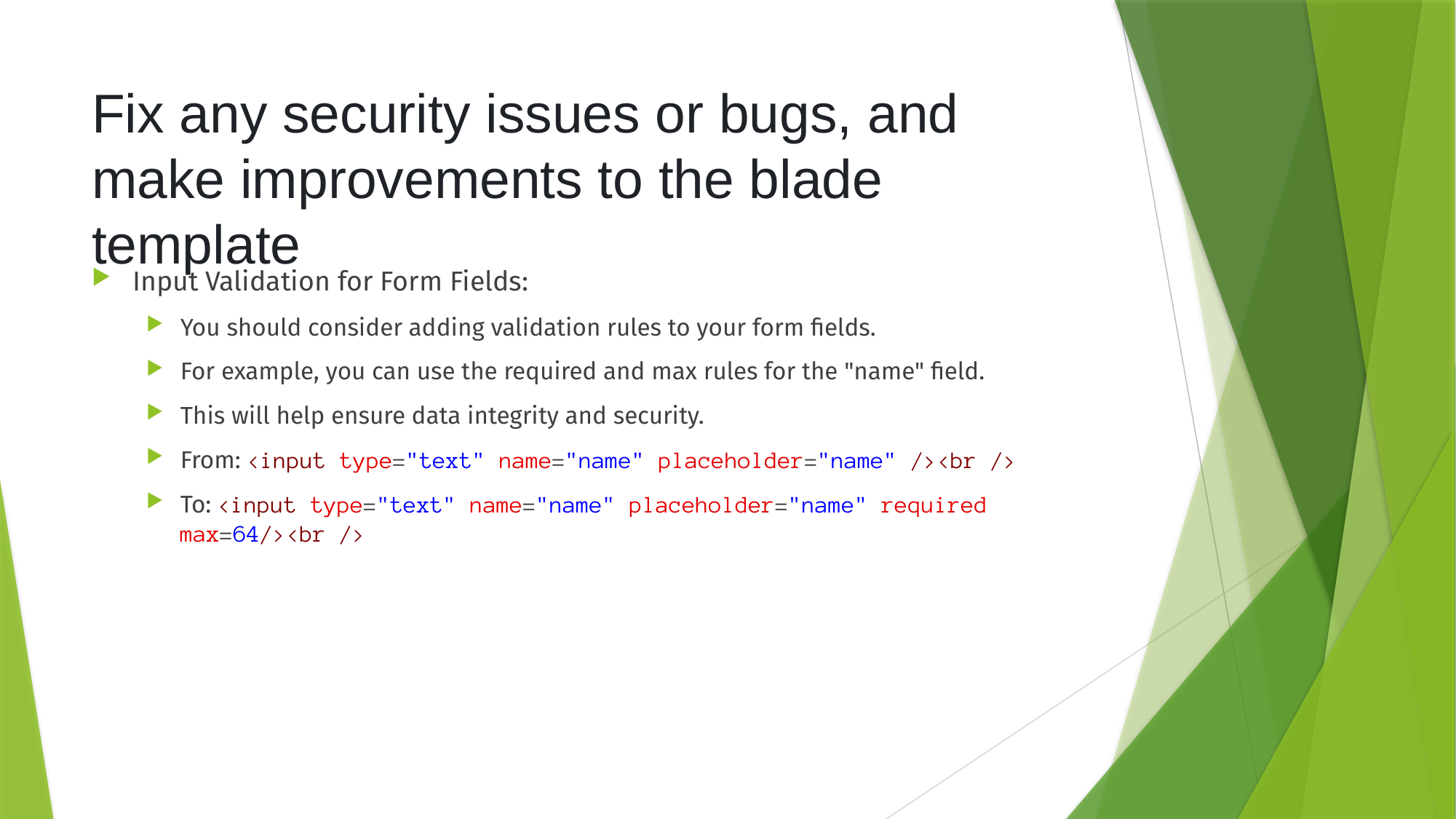

# Fix any security issues or bugs, and make improvements to the blade template
Input Validation for Form Fields:
You should consider adding validation rules to your form fields.
For example, you can use the required and max rules for the "name" field.
This will help ensure data integrity and security.
From: <input type="text" name="name" placeholder="name" /><br />
To: <input type="text" name="name" placeholder="name" required max=64/><br />